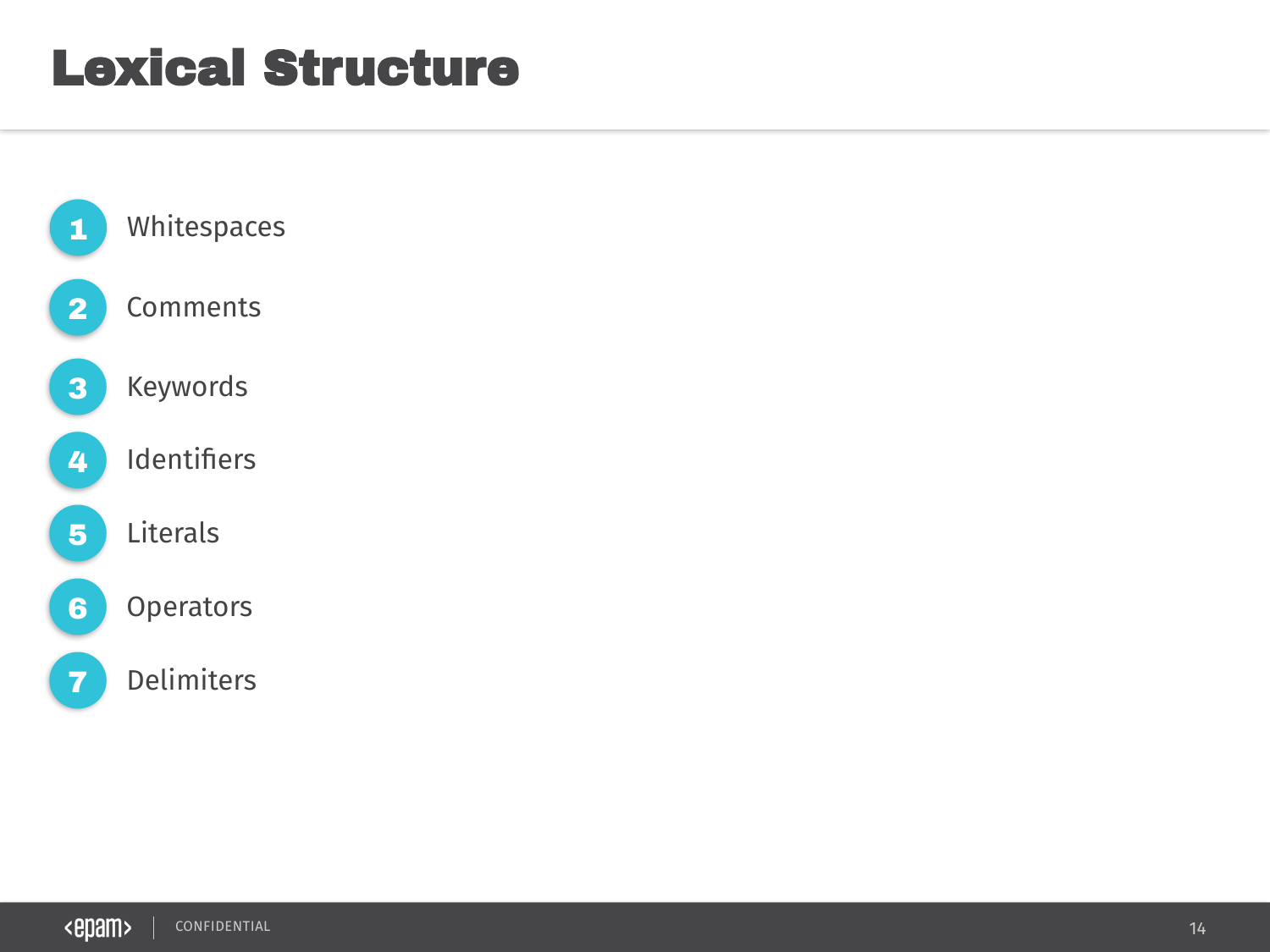

Lexical Structure

1
Whitespaces

2
Comments

3
Keywords

4
Identifiers

5
Literals

6
Operators

7
Delimiters